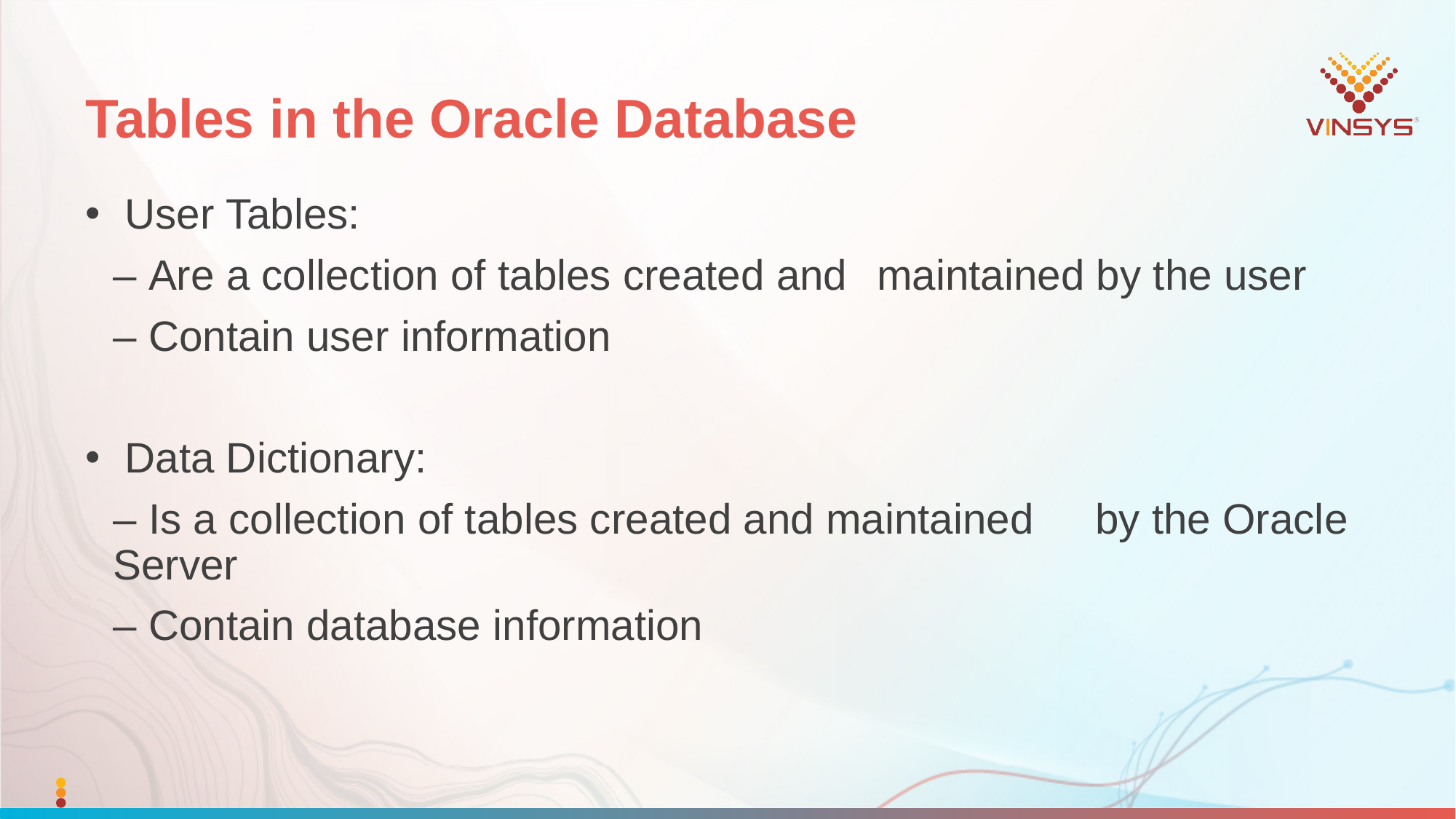

# Tables in the Oracle Database
 User Tables:
	– Are a collection of tables created and 	maintained by the user
	– Contain user information

 Data Dictionary:
	– Is a collection of tables created and maintained 	by the Oracle Server
	– Contain database information